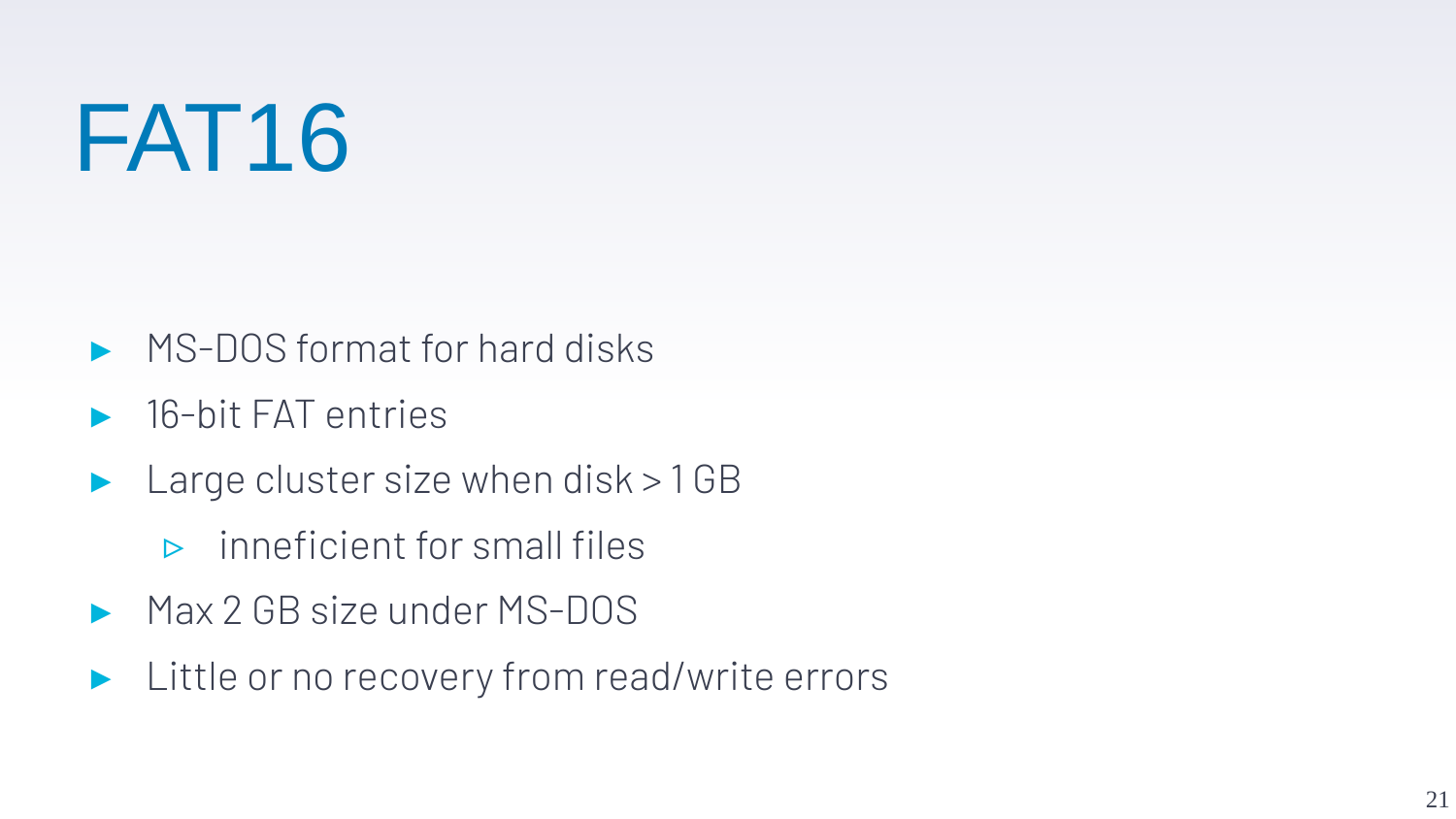

# FAT16
MS-DOS format for hard disks
16-bit FAT entries
Large cluster size when disk > 1 GB
inneficient for small files
Max 2 GB size under MS-DOS
Little or no recovery from read/write errors
21